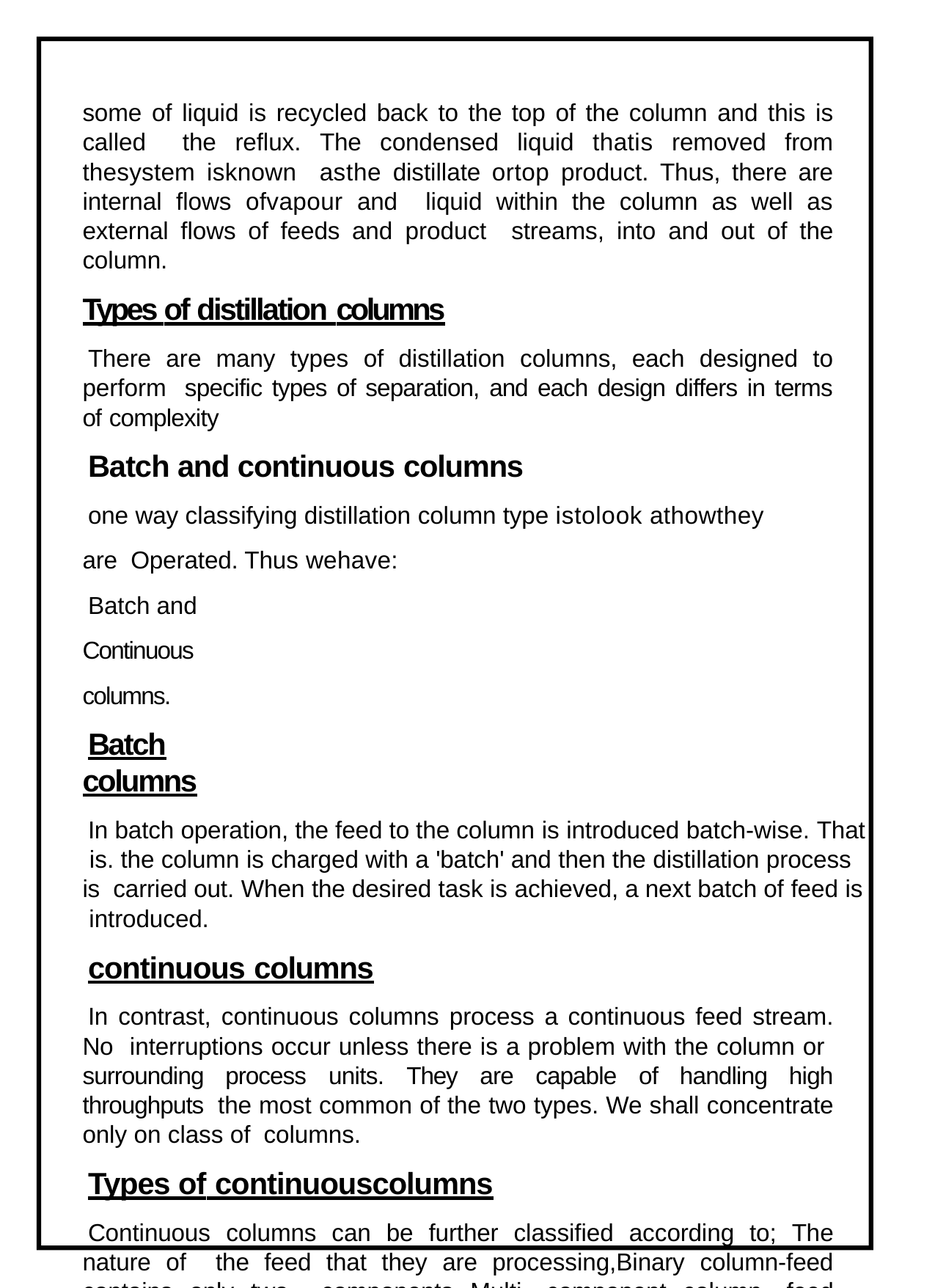

some of liquid is recycled back to the top of the column and this is called  the reflux. The condensed liquid thatis removed from thesystem isknown  asthe distillate ortop product. Thus, there are internal flows ofvapour and  liquid within the column as well as external flows of feeds and product  streams, into and out of the column.
Types of distillation columns
There are many types of distillation columns, each designed to perform  specific types of separation, and each design differs in terms of complexity
Batch and continuous columns
one way classifying distillation column type istolook athowthey are  Operated. Thus wehave:
Batch and  Continuous columns.
Batch columns
In batch operation, the feed to the column is introduced batch-wise. That  is. the column is charged with a 'batch' and then the distillation process is  carried out. When the desired task is achieved, a next batch of feed is  introduced.
continuous columns
In contrast, continuous columns process a continuous feed stream. No  interruptions occur unless there is a problem with the column or  surrounding process units. They are capable of handling high throughputs  the most common of the two types. We shall concentrate only on class of  columns.
Types of continuouscolumns
Continuous columns can be further classified according to; The nature of  the feed that they are processing,Binary column-feed contains only two  components Multi- component column- feed contains more than two  components